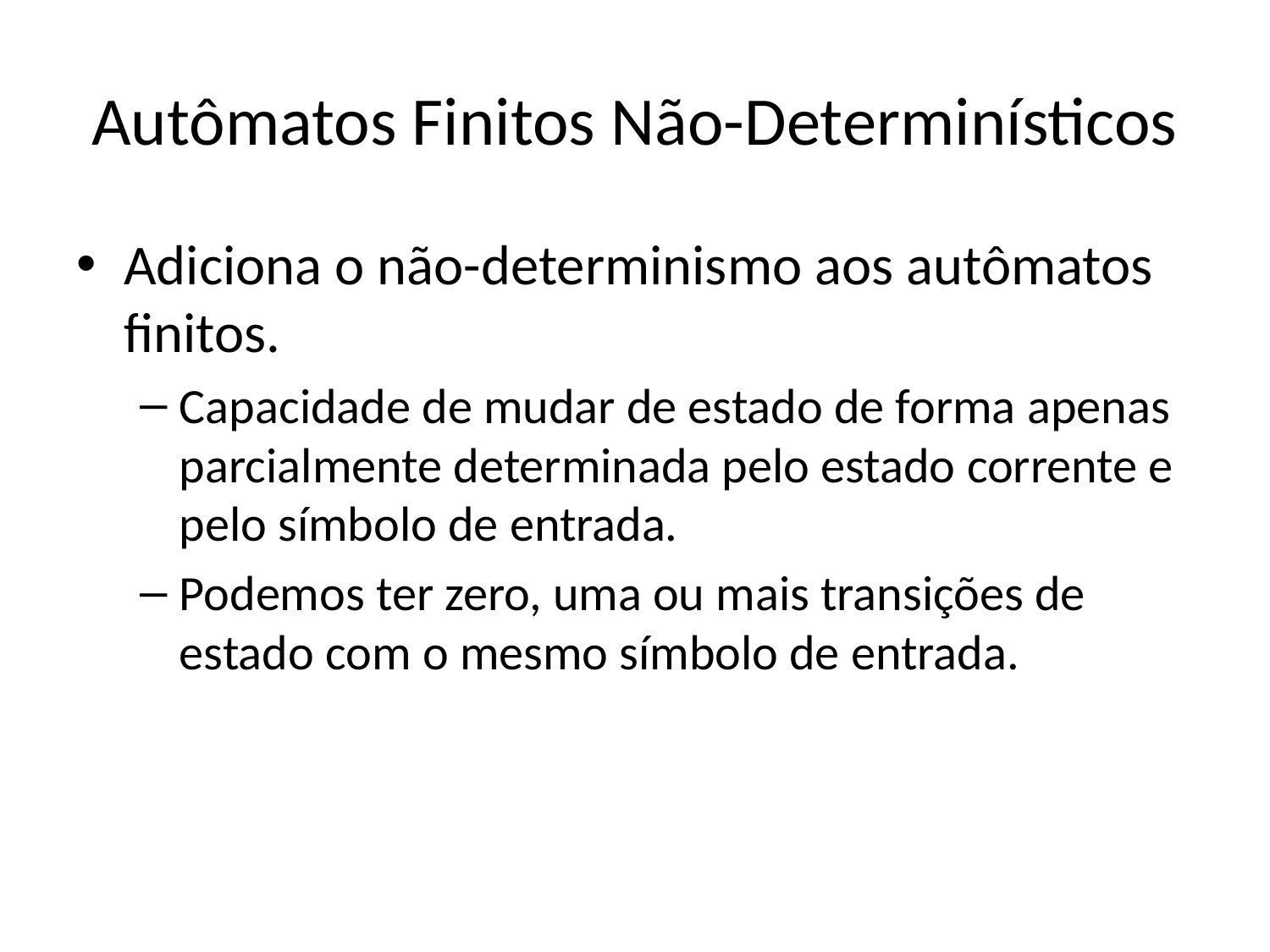

# Autômatos Finitos Não-Determinísticos
Adiciona o não-determinismo aos autômatos finitos.
Capacidade de mudar de estado de forma apenas parcialmente determinada pelo estado corrente e pelo símbolo de entrada.
Podemos ter zero, uma ou mais transições de estado com o mesmo símbolo de entrada.